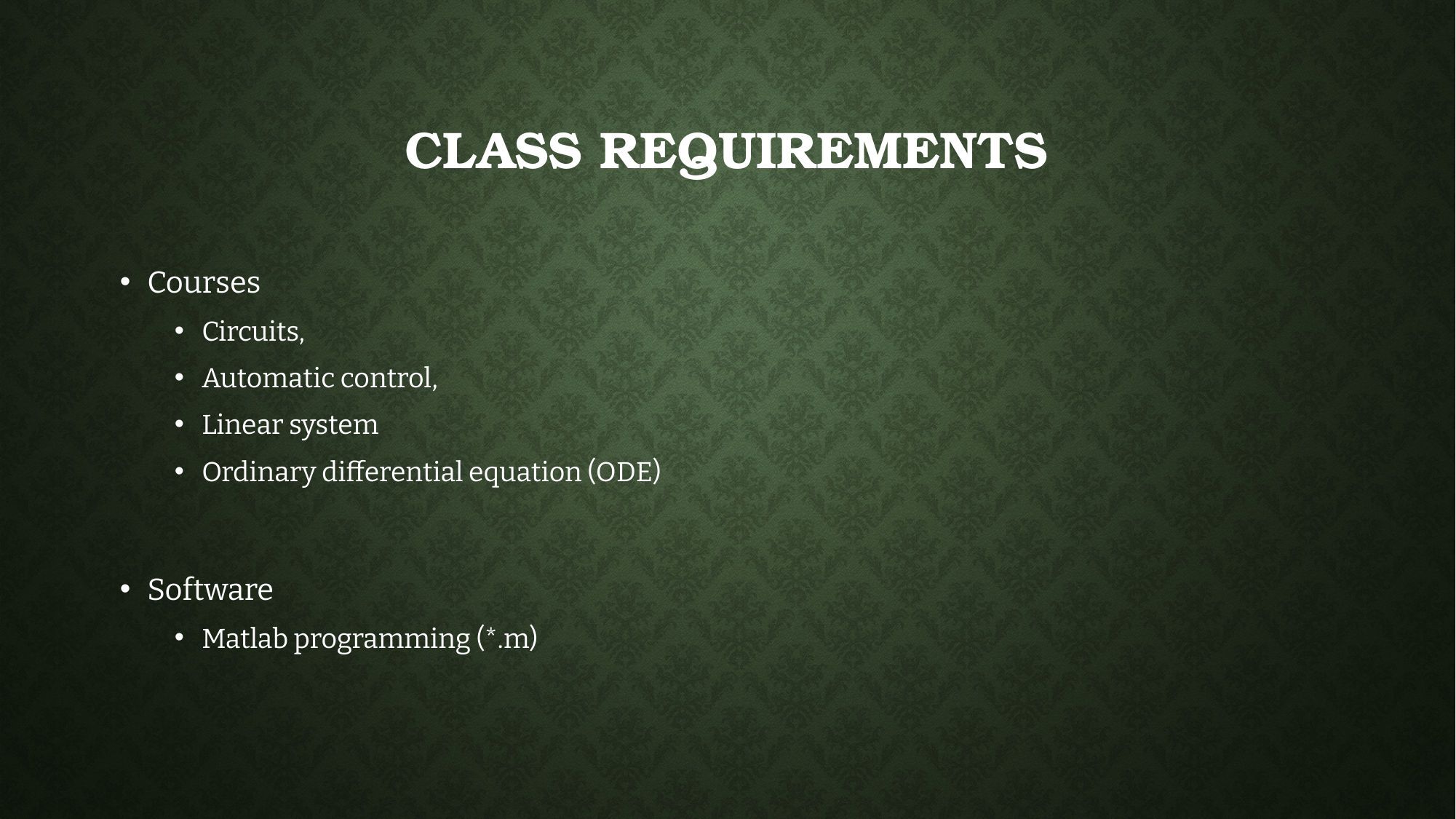

# Class requirements
Courses
Circuits,
Automatic control,
Linear system
Ordinary differential equation (ODE)

Software
Matlab programming (*.m)